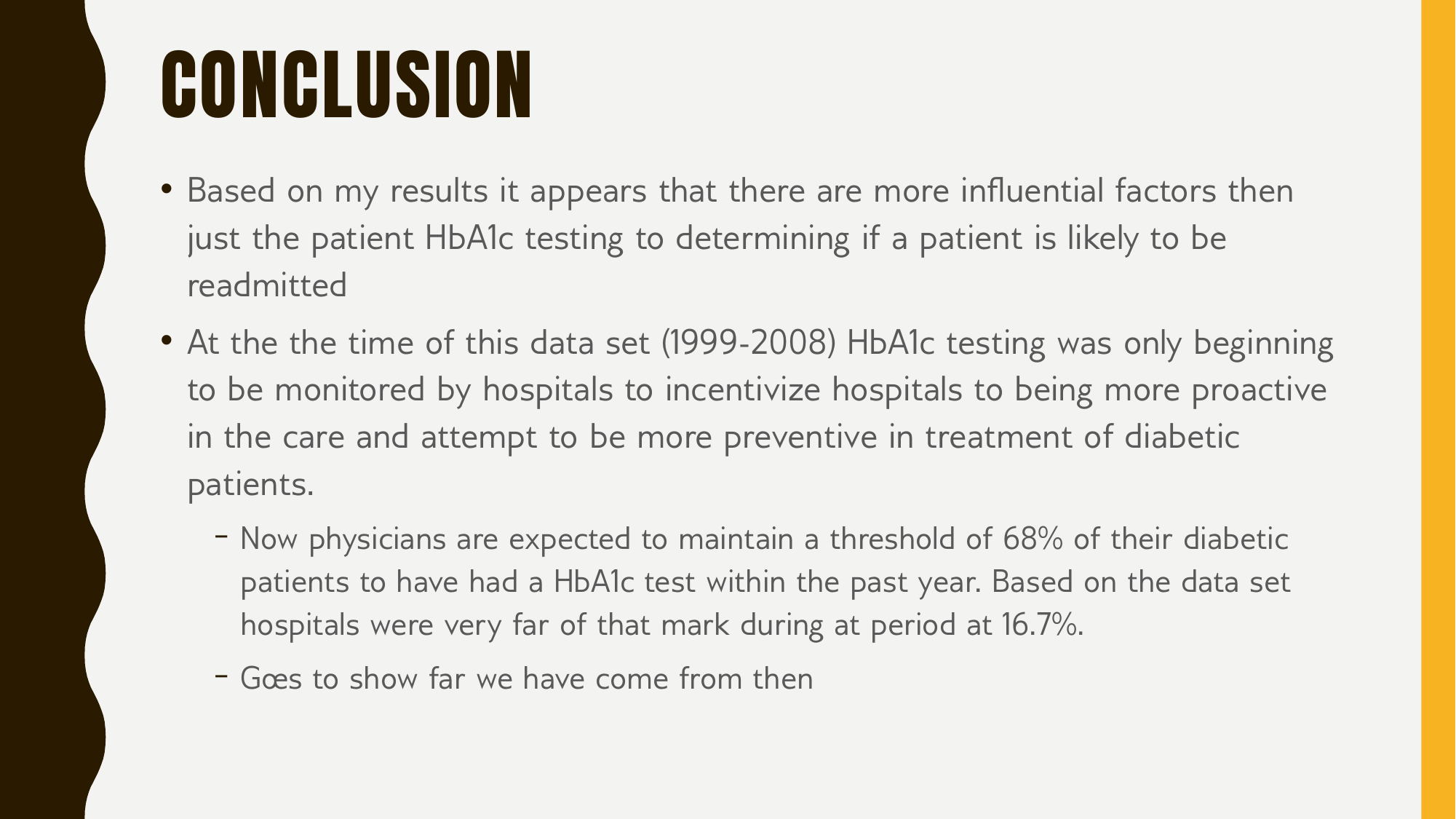

# Conclusion
Based on my results it appears that there are more influential factors then just the patient HbA1c testing to determining if a patient is likely to be readmitted
At the the time of this data set (1999-2008) HbA1c testing was only beginning to be monitored by hospitals to incentivize hospitals to being more proactive in the care and attempt to be more preventive in treatment of diabetic patients.
Now physicians are expected to maintain a threshold of 68% of their diabetic patients to have had a HbA1c test within the past year. Based on the data set hospitals were very far of that mark during at period at 16.7%.
Goes to show far we have come from then